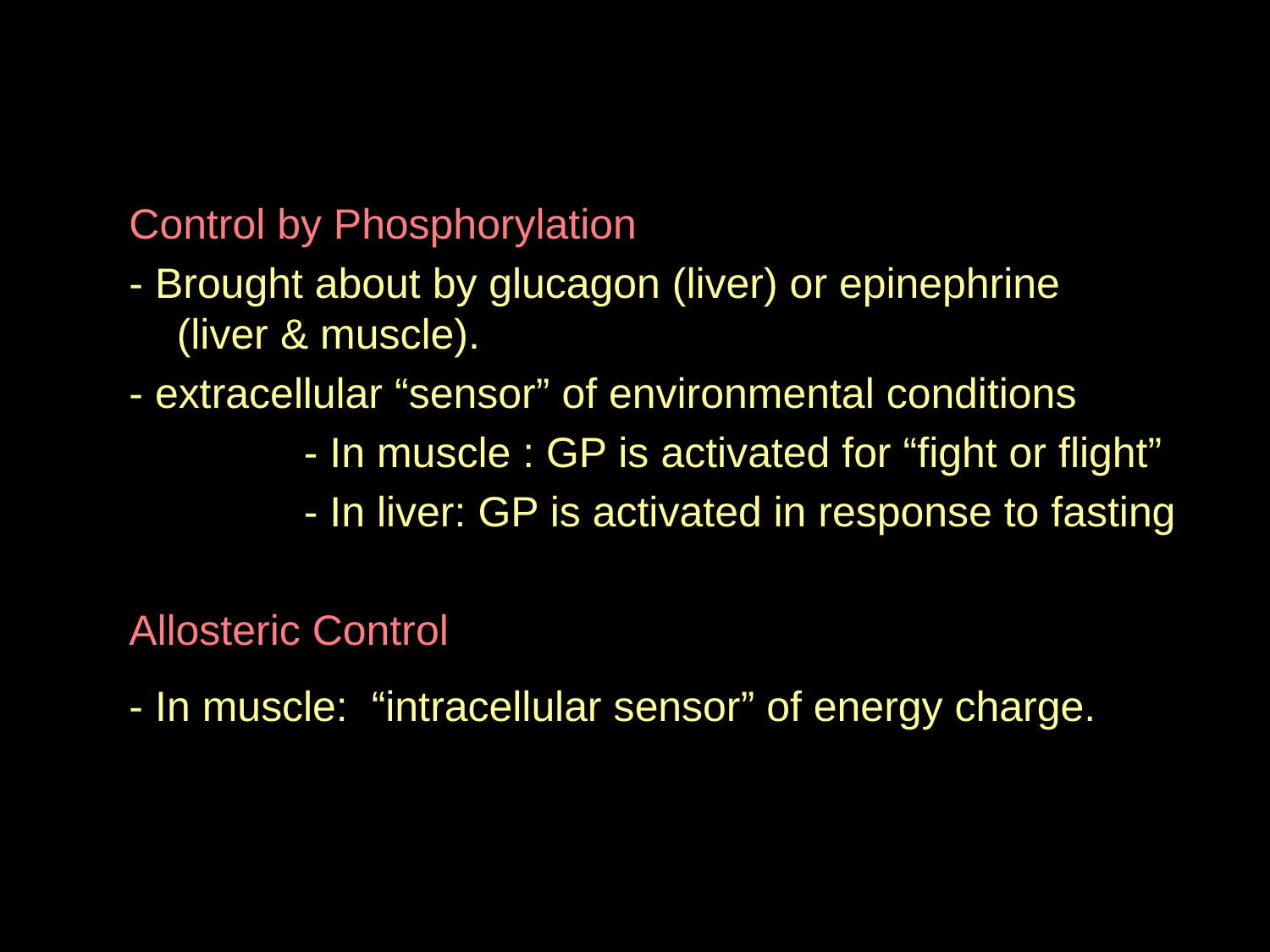

Control by Phosphorylation
- Brought about by glucagon (liver) or epinephrine 	(liver & muscle).
- extracellular “sensor” of environmental conditions
		- In muscle : GP is activated for “fight or flight”
		- In liver: GP is activated in response to fasting

Allosteric Control
- In muscle:  “intracellular sensor” of energy charge.